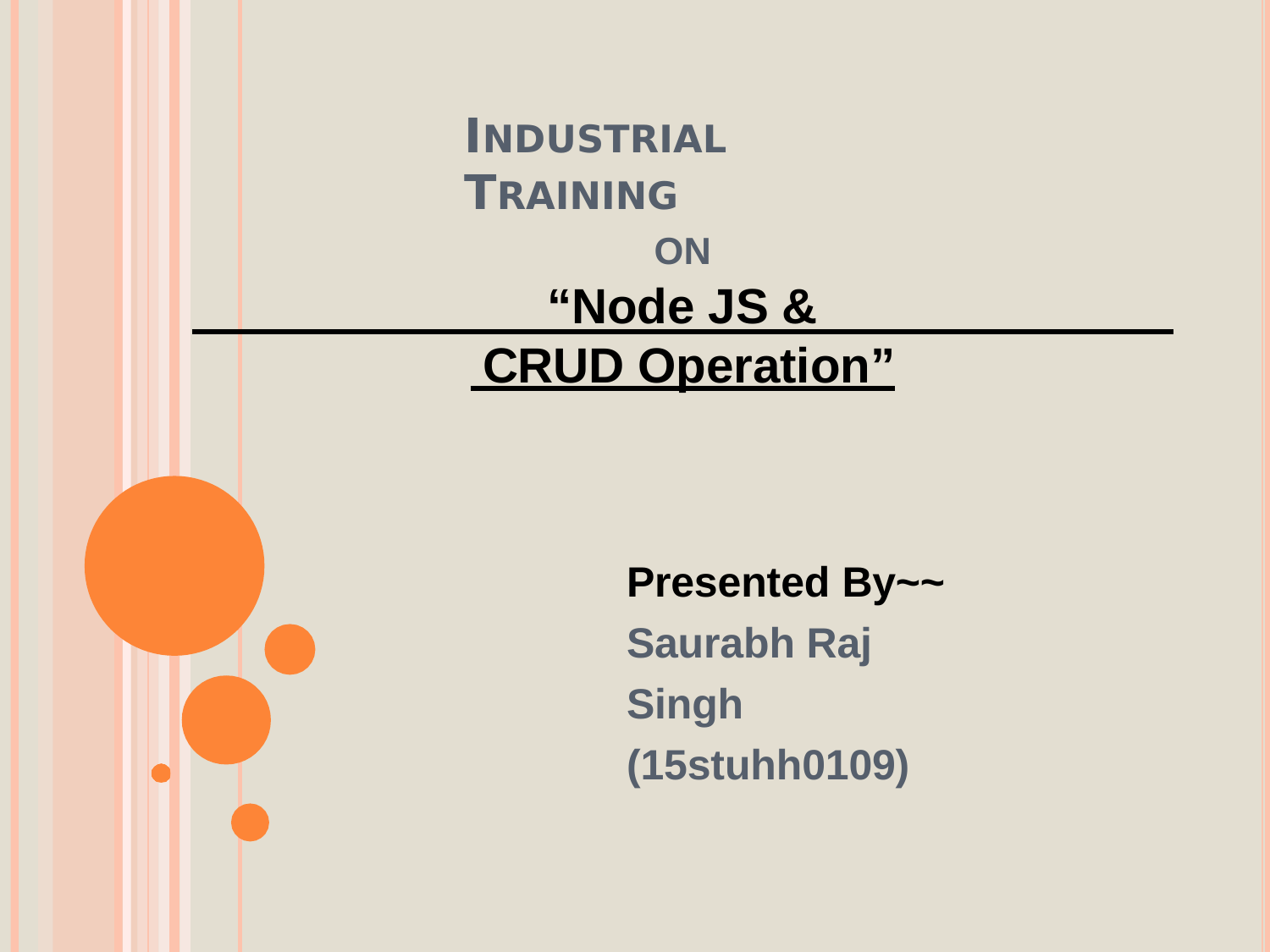

# INDUSTRIAL TRAINING
ON
“Node JS &
 CRUD Operation”

Presented By~~  Saurabh Raj Singh (15stuhh0109)